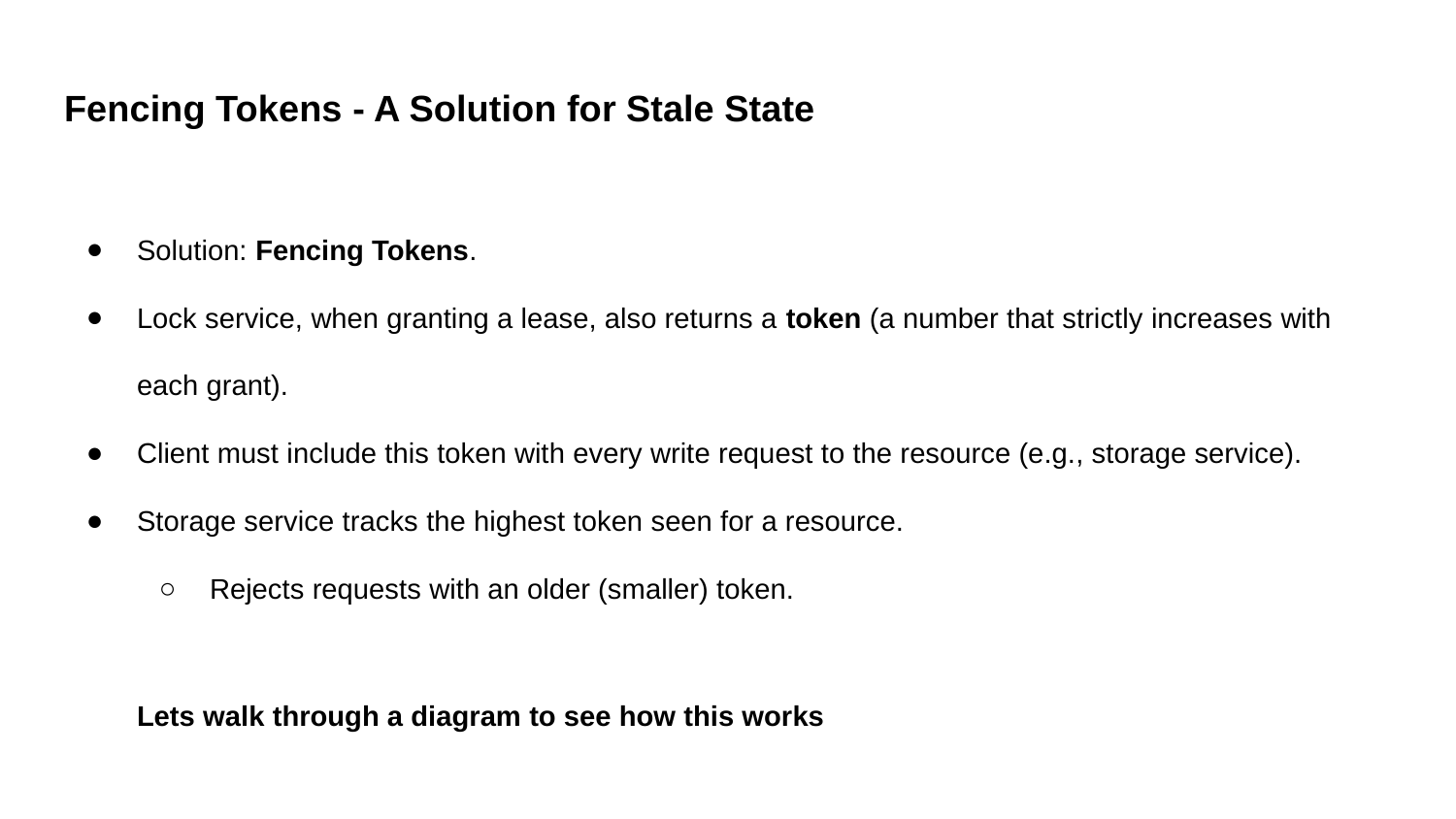

# Fencing Tokens - A Solution for Stale State
Solution: Fencing Tokens.
Lock service, when granting a lease, also returns a token (a number that strictly increases with each grant).
Client must include this token with every write request to the resource (e.g., storage service).
Storage service tracks the highest token seen for a resource.
Rejects requests with an older (smaller) token.

Lets walk through a diagram to see how this works